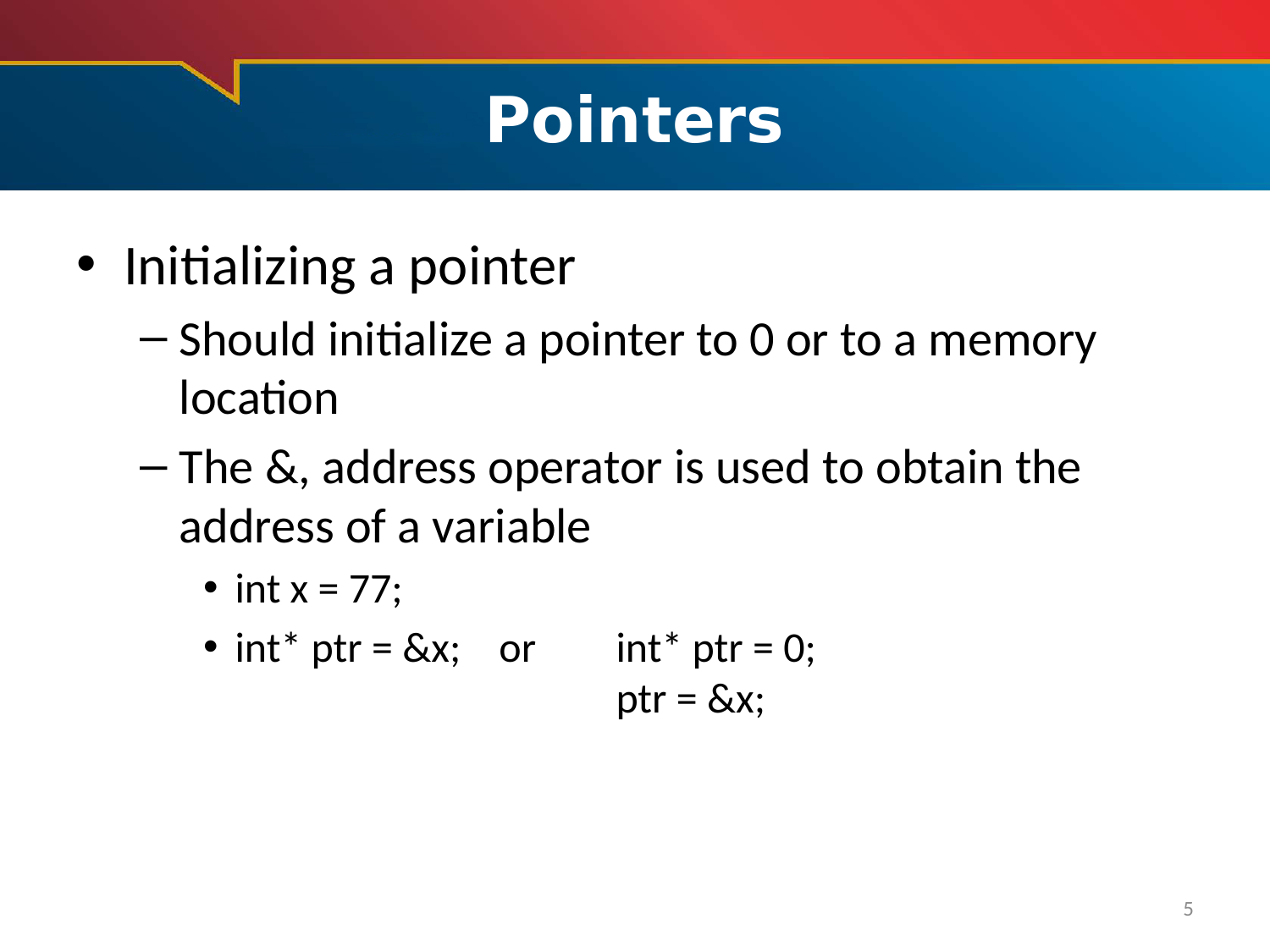

# Pointers
Initializing a pointer
Should initialize a pointer to 0 or to a memory location
The &, address operator is used to obtain the address of a variable
int x = 77;
int* ptr = &x;    or  	int* ptr = 0;
	                        	ptr = &x;

5